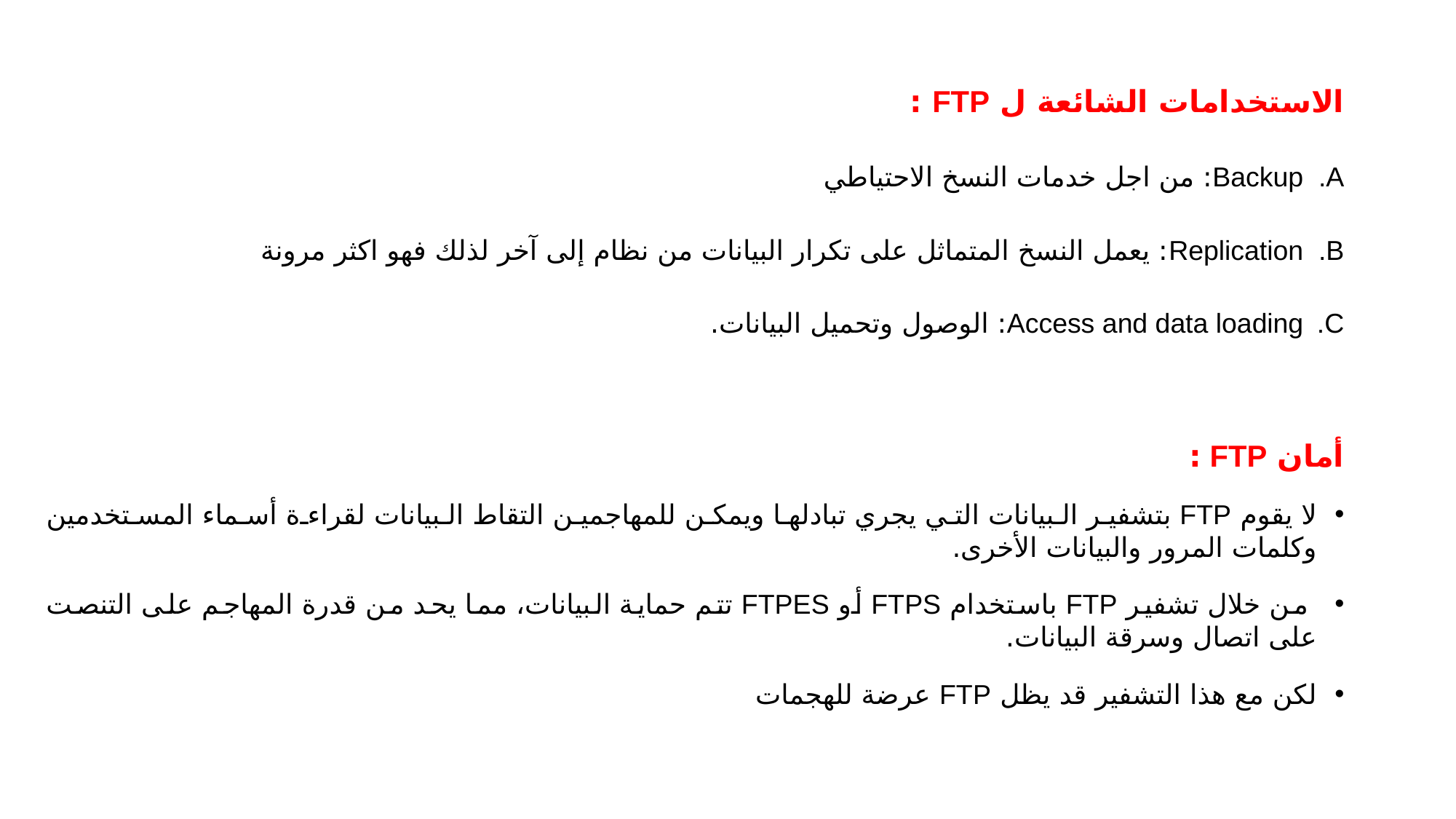

الاستخدامات الشائعة ل FTP :
Backup: من اجل خدمات النسخ الاحتياطي
Replication: يعمل النسخ المتماثل على تكرار البيانات من نظام إلى آخر لذلك فهو اكثر مرونة
Access and data loading: الوصول وتحميل البيانات.

أمان FTP :
لا يقوم FTP بتشفير البيانات التي يجري تبادلها ويمكن للمهاجمين التقاط البيانات لقراءة أسماء المستخدمين وكلمات المرور والبيانات الأخرى.
 من خلال تشفير FTP باستخدام FTPS أو FTPES تتم حماية البيانات، مما يحد من قدرة المهاجم على التنصت على اتصال وسرقة البيانات.
لكن مع هذا التشفير قد يظل FTP عرضة للهجمات